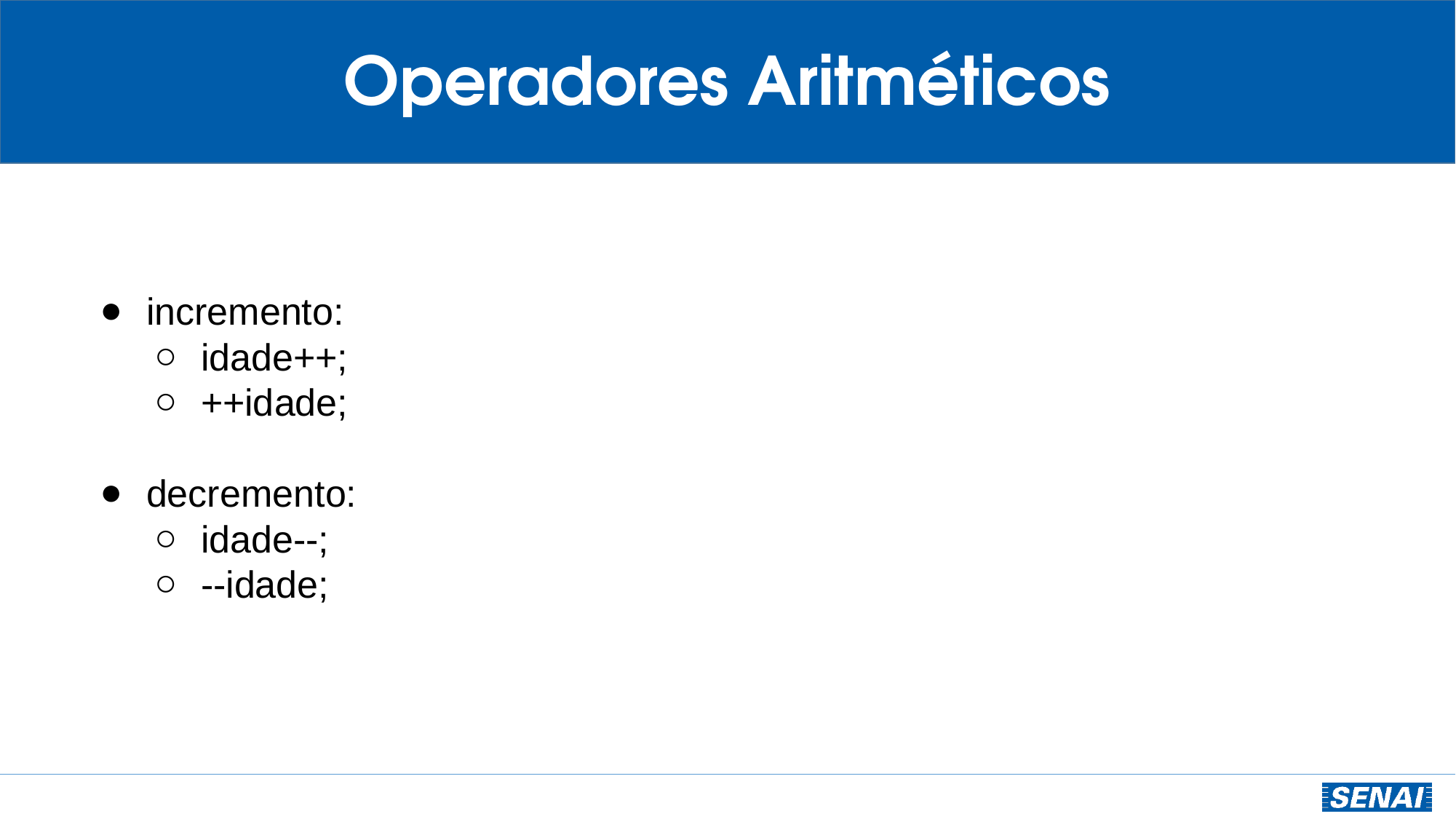

Operadores Aritméticos
incremento:
idade++;
++idade;

decremento:
idade--;
--idade;